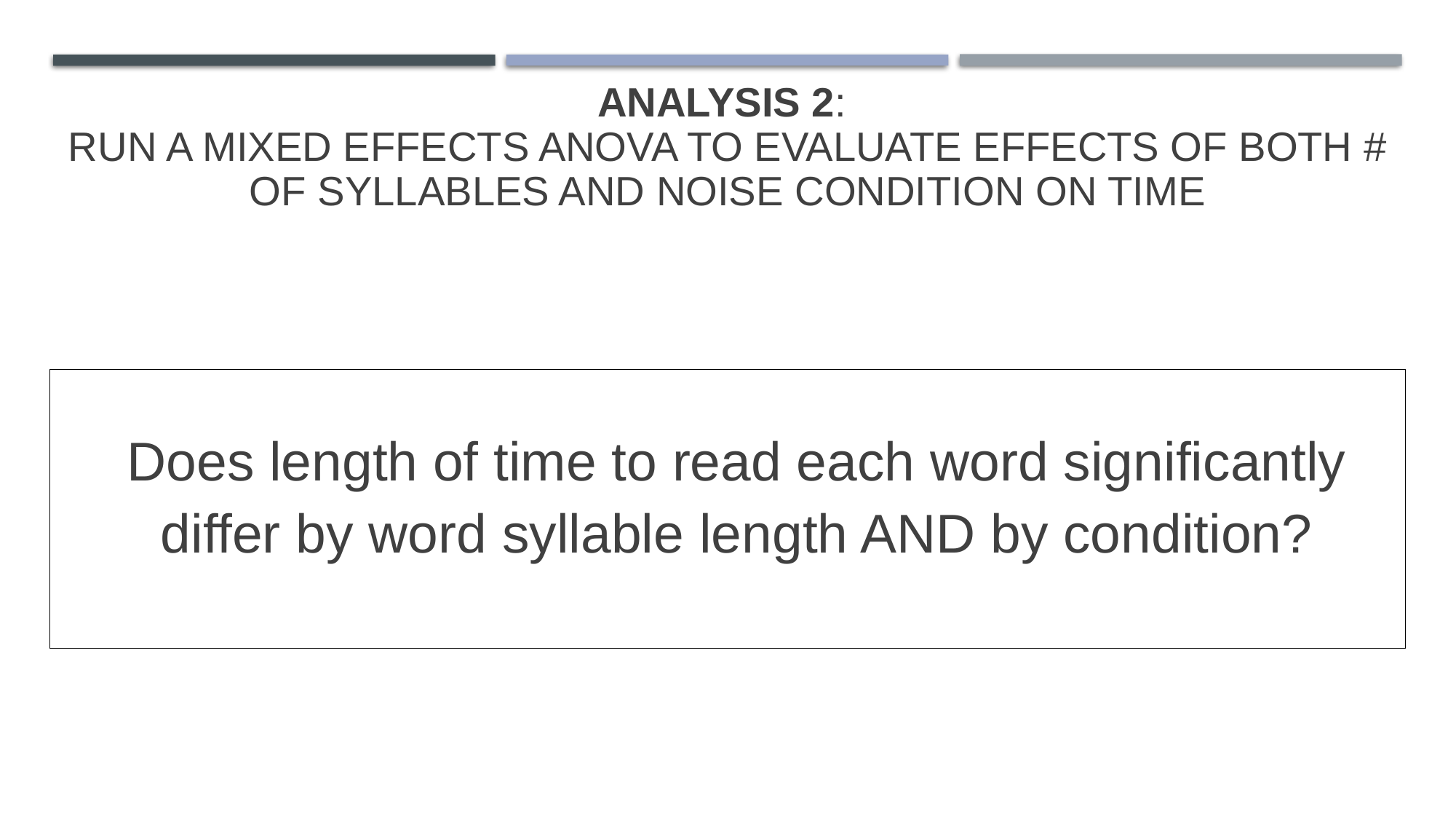

# Analysis 2: Run a mixed effects ANOVA to evaluate effects of both # of syllables and noise condition on time
Does length of time to read each word significantly differ by word syllable length AND by condition?